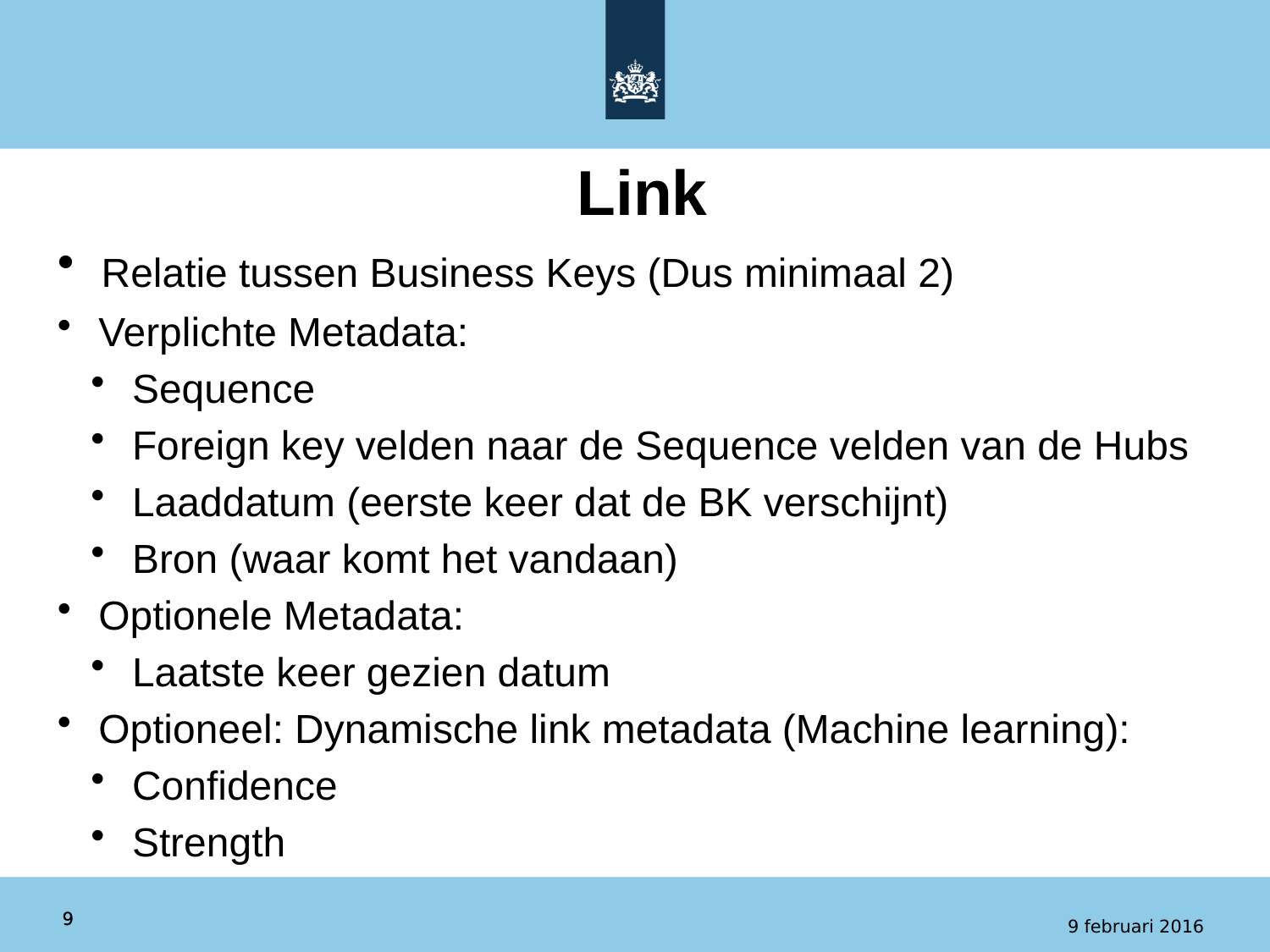

Link
 Relatie tussen Business Keys (Dus minimaal 2)
 Verplichte Metadata:
 Sequence
 Foreign key velden naar de Sequence velden van de Hubs
 Laaddatum (eerste keer dat de BK verschijnt)
 Bron (waar komt het vandaan)
 Optionele Metadata:
 Laatste keer gezien datum
 Optioneel: Dynamische link metadata (Machine learning):
 Confidence
 Strength

9
9
9 februari 2016